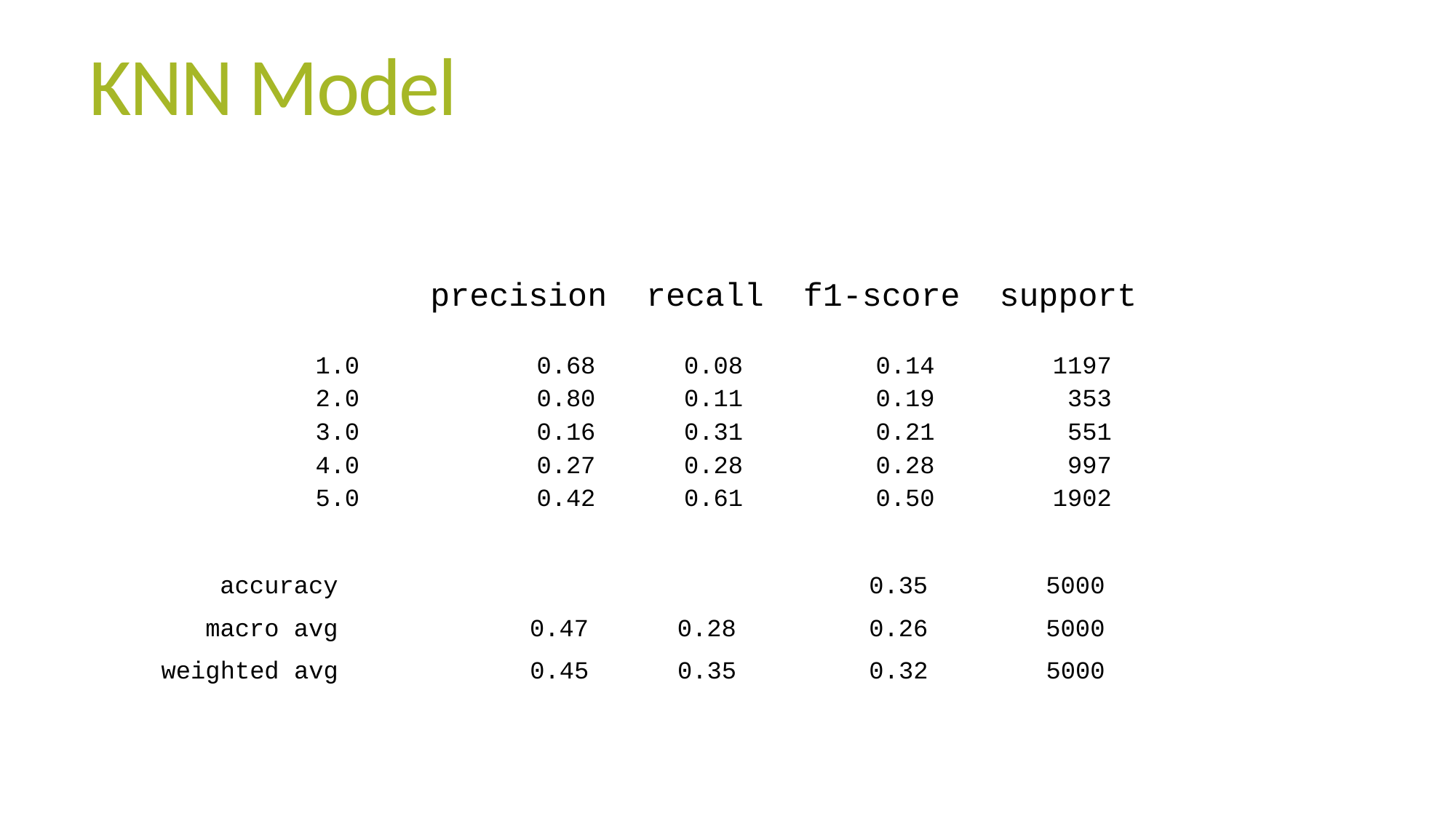

# KNN Model
                                            precision  recall  f1-score  support

 1.0            0.68      0.08         0.14        1197
 2.0            0.80      0.11         0.19         353
 3.0            0.16      0.31         0.21         551
 4.0            0.27      0.28         0.28         997
 5.0            0.42      0.61         0.50        1902

        accuracy                                    0.35        5000
       macro avg             0.47      0.28         0.26        5000
    weighted avg             0.45      0.35         0.32        5000